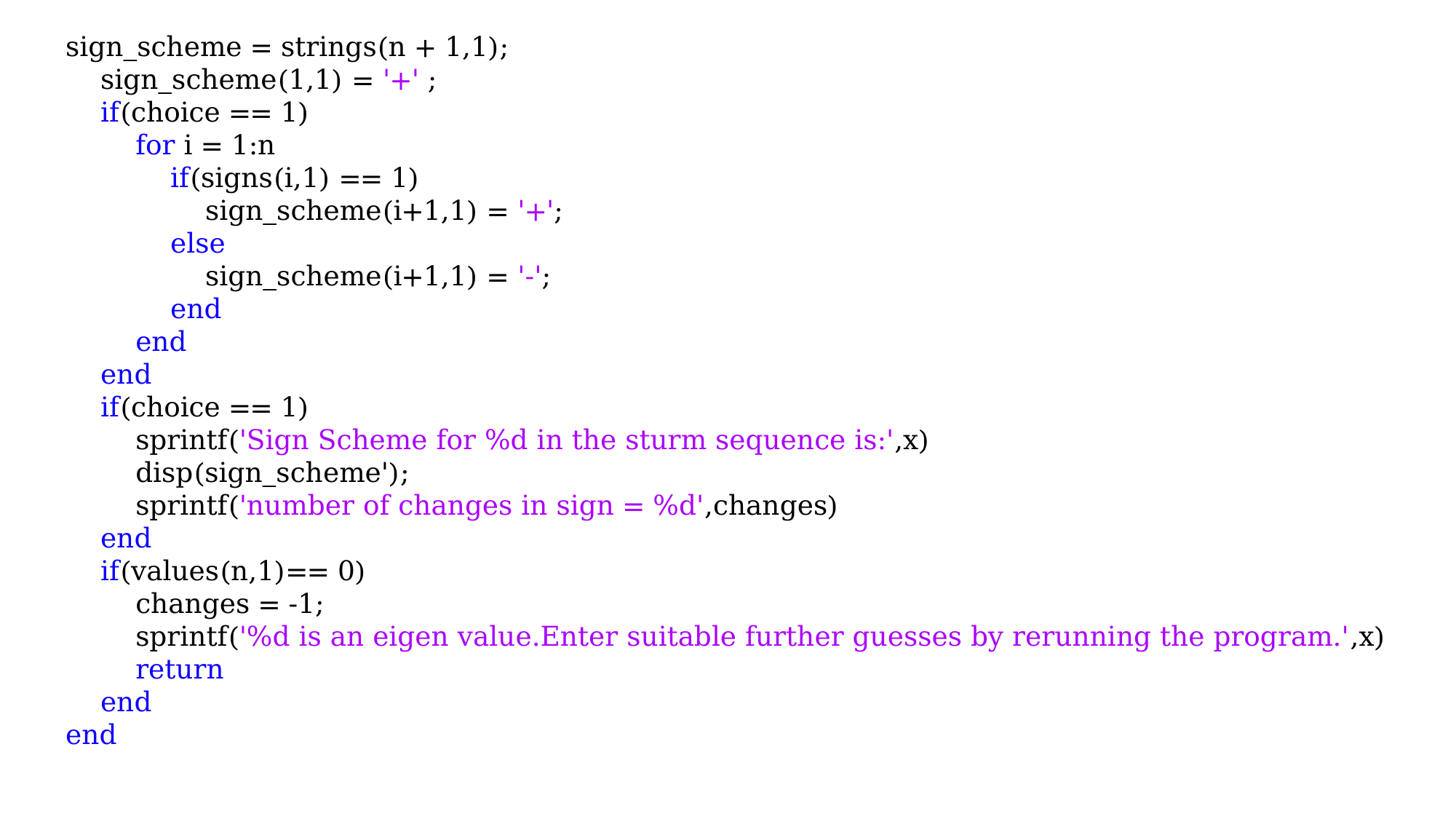

sign_scheme = strings(n + 1,1);
    sign_scheme(1,1) = '+' ;
    if(choice == 1)
        for i = 1:n
            if(signs(i,1) == 1)
                sign_scheme(i+1,1) = '+';
            else
                sign_scheme(i+1,1) = '-';
            end
        end
    end
    if(choice == 1)
        sprintf('Sign Scheme for %d in the sturm sequence is:',x)
        disp(sign_scheme');
        sprintf('number of changes in sign = %d',changes)
    end
    if(values(n,1)== 0)
        changes = -1;
        sprintf('%d is an eigen value.Enter suitable further guesses by rerunning the program.',x)
        return
    end
end